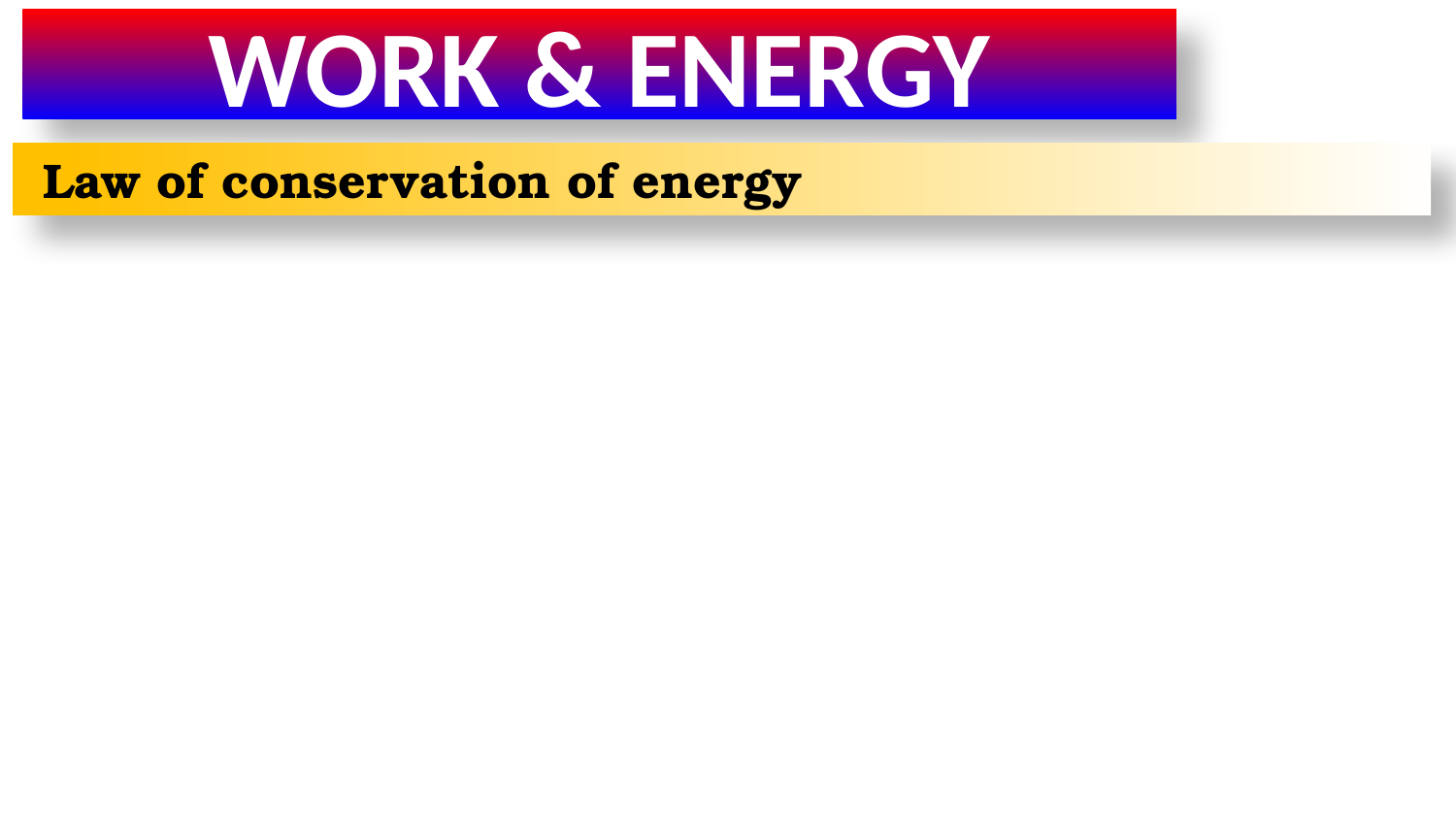

WORK & ENERGY
 Law of conservation of energy